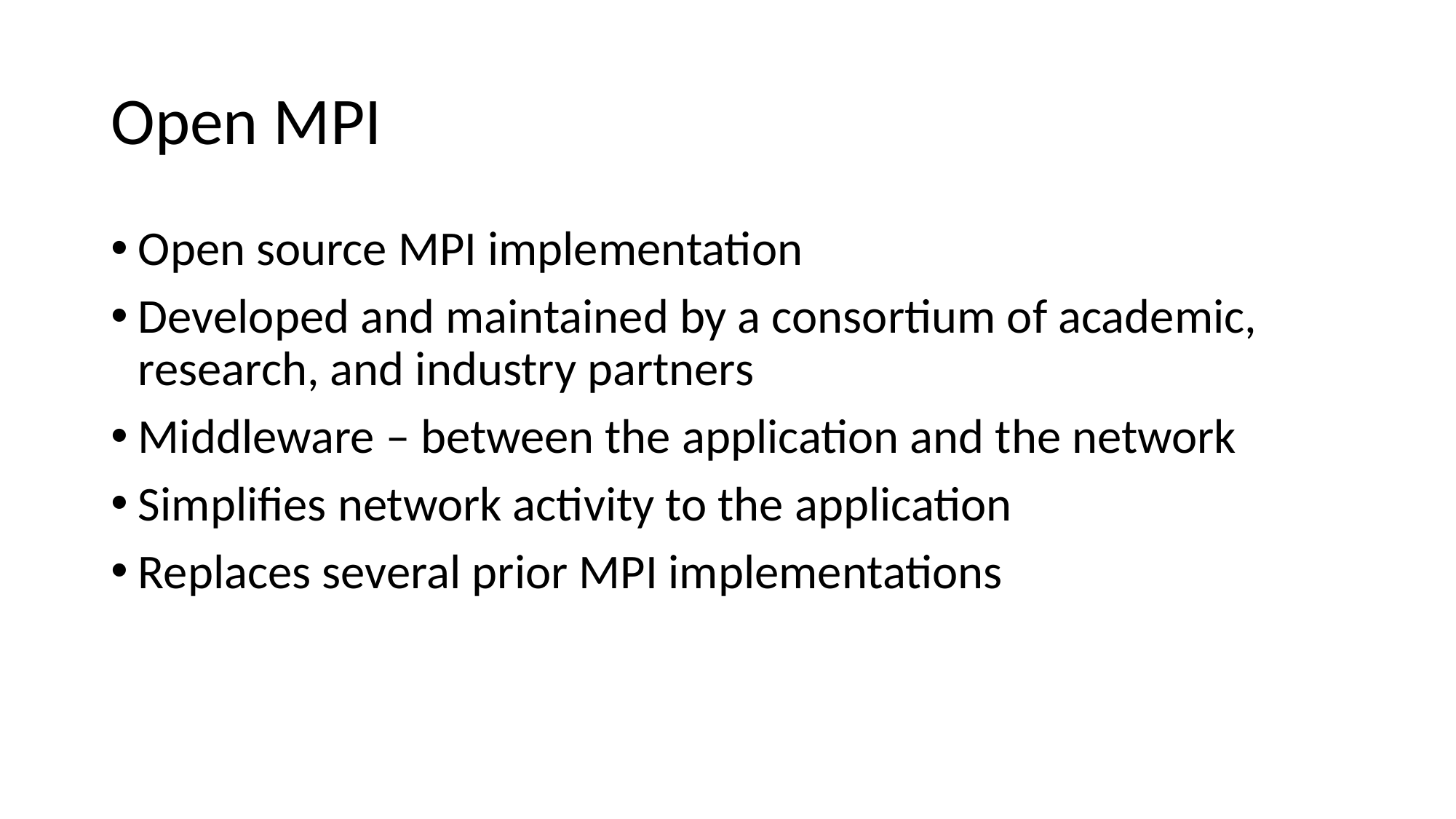

# Open MPI
Open source MPI implementation
Developed and maintained by a consortium of academic, research, and industry partners
Middleware – between the application and the network
Simplifies network activity to the application
Replaces several prior MPI implementations